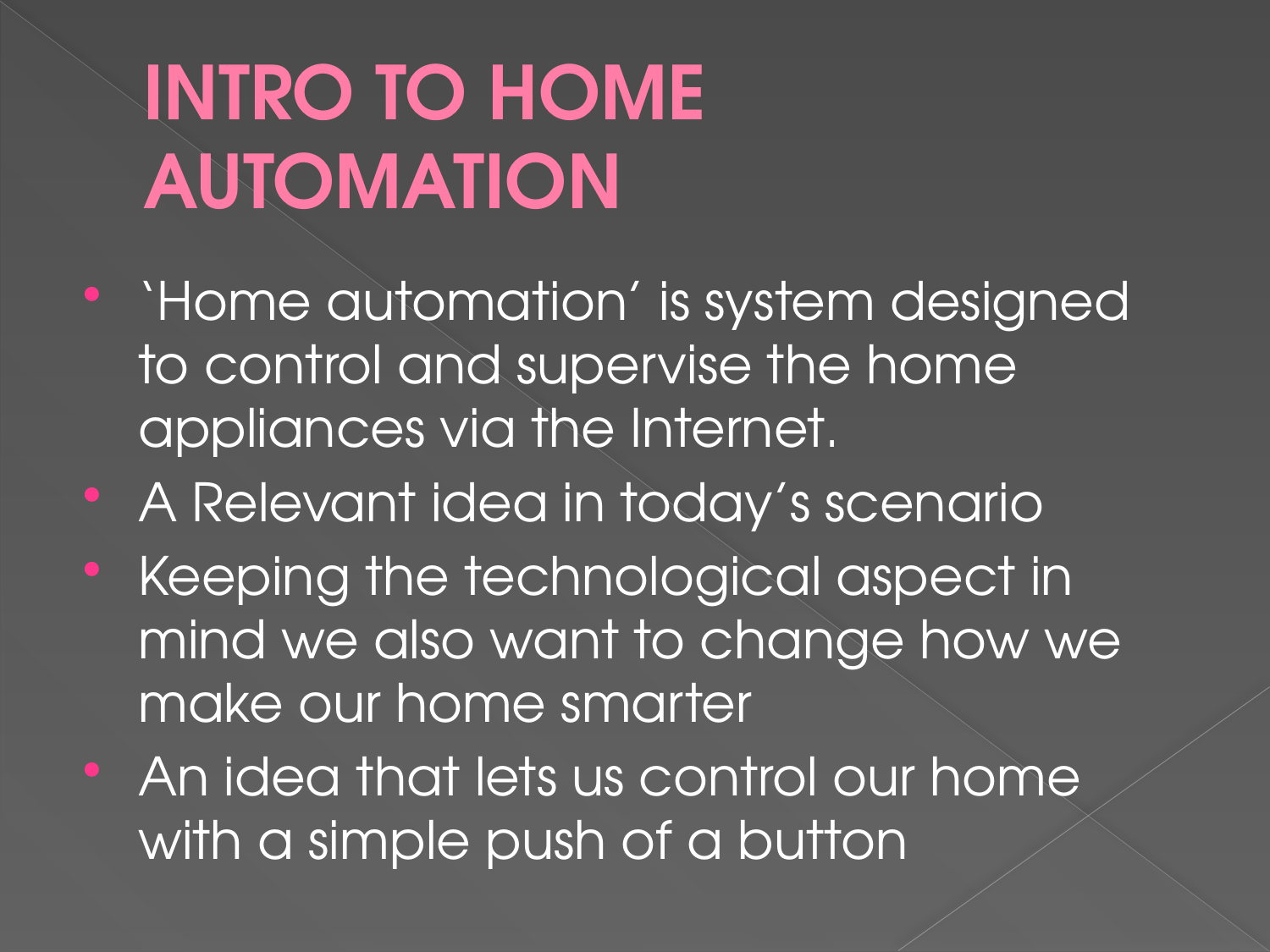

# INTRO TO HOME AUTOMATION
‘Home automation’ is system designed to control and supervise the home appliances via the Internet.
A Relevant idea in today’s scenario
Keeping the technological aspect in mind we also want to change how we make our home smarter
An idea that lets us control our home with a simple push of a button